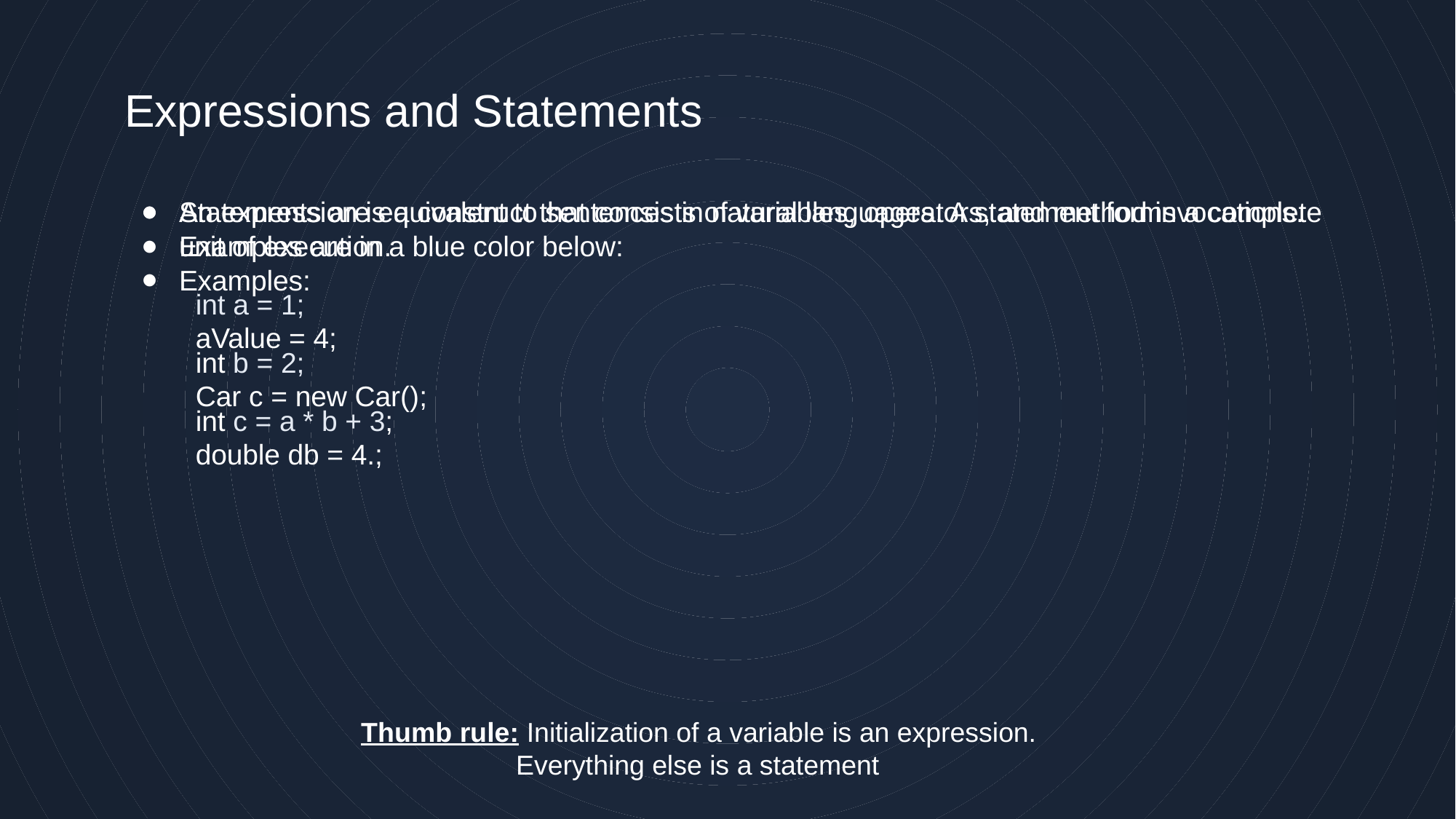

23
# Expressions and Statements
An expression is a construct that consists of variables, operators, and method invocations.
Examples are in a blue color below:
int a = 1;
int b = 2;
int c = a * b + 3;
Statements are equivalent to sentences in natural languages. A statement forms a complete unit of execution.
Examples:
aValue = 4;
Car c = new Car();
double db = 4.;
Thumb rule: Initialization of a variable is an expression.
	      Everything else is a statement